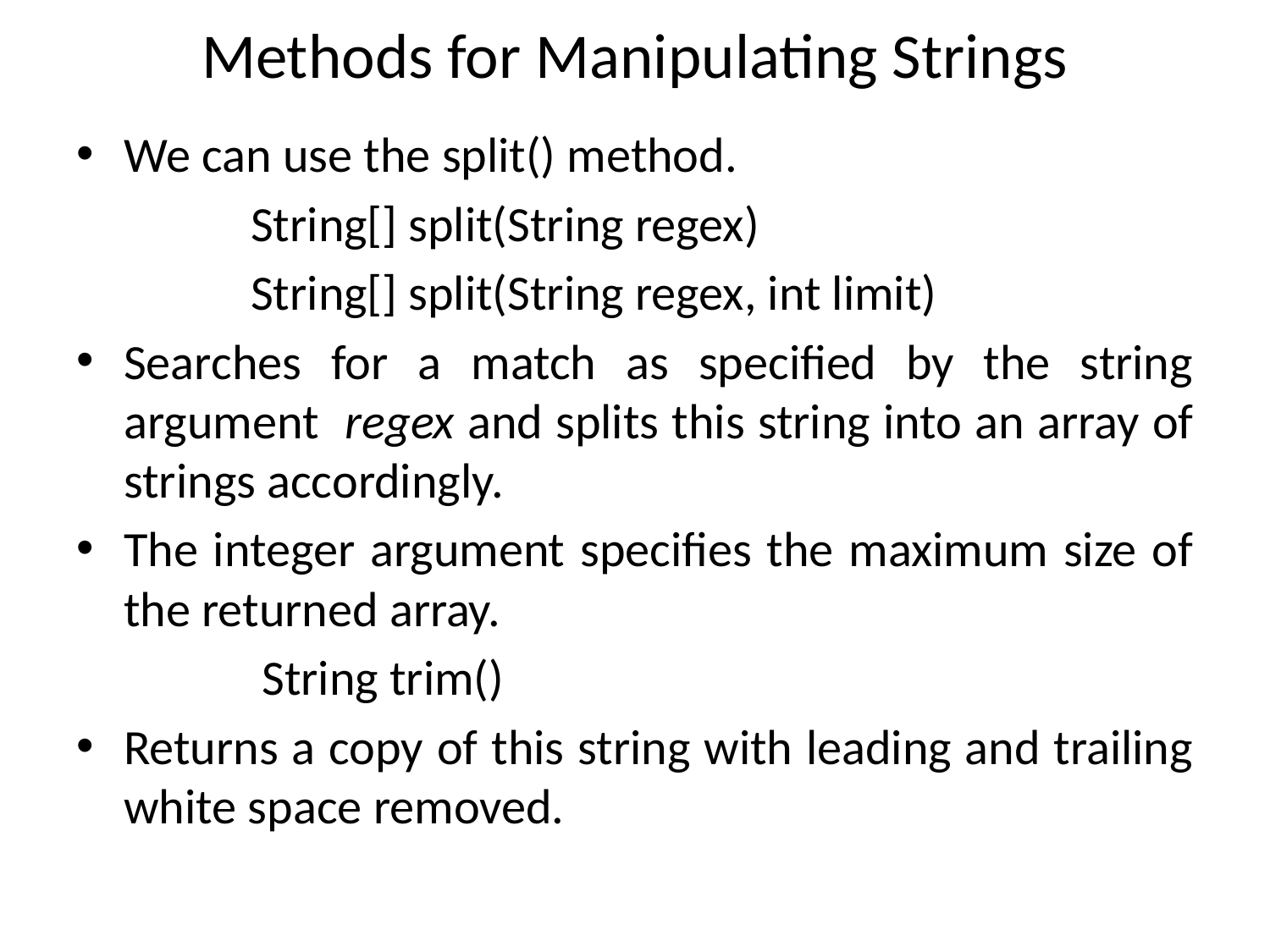

# Methods for Manipulating Strings
We can use the split() method.
		String[] split(String regex)
		String[] split(String regex, int limit)
Searches for a match as specified by the string argument  regex and splits this string into an array of strings accordingly.
The integer argument specifies the maximum size of the returned array.
		 String trim()
Returns a copy of this string with leading and trailing white space removed.